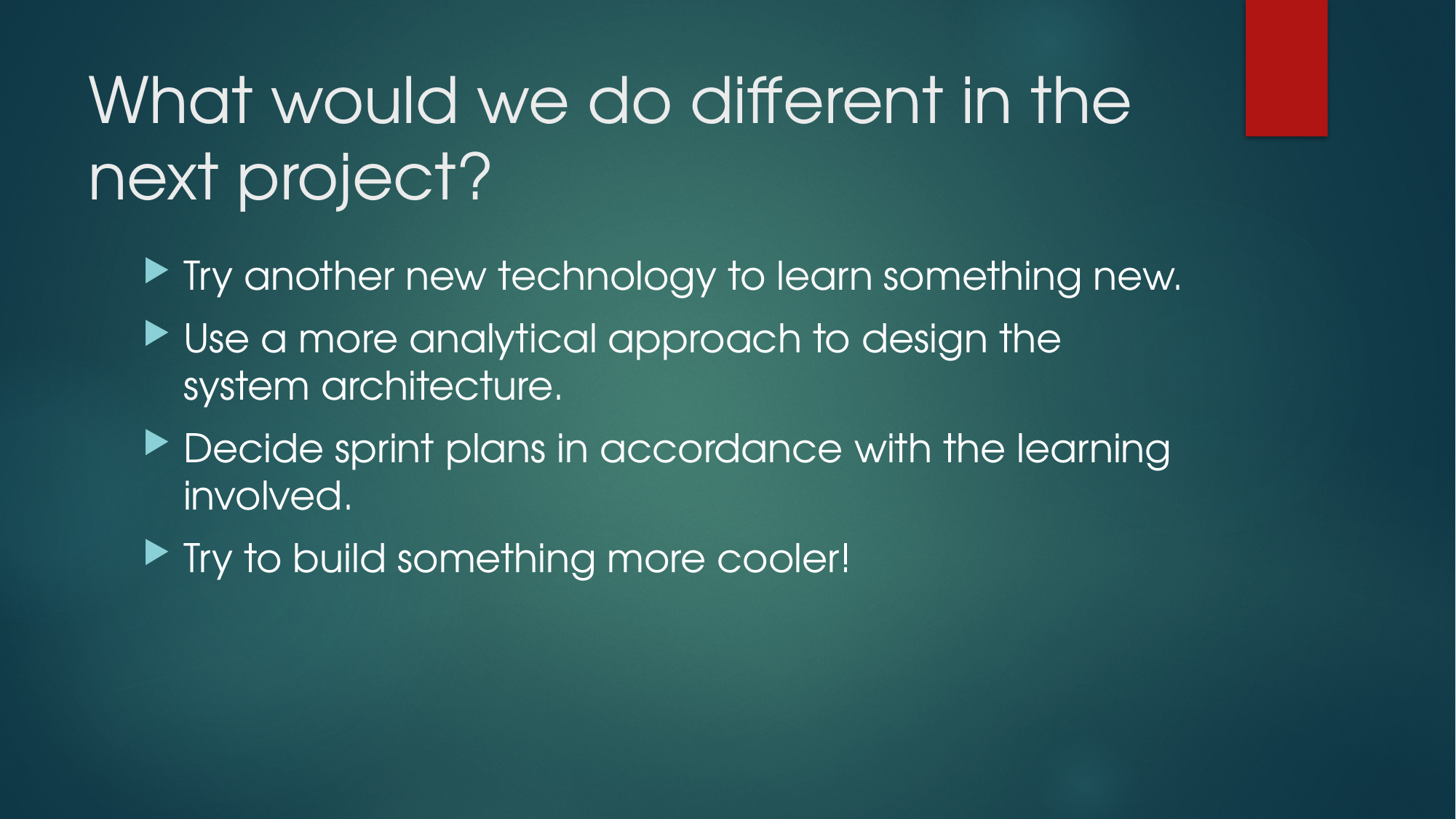

# What would we do different in the next project?
Try another new technology to learn something new.
Use a more analytical approach to design the system architecture.
Decide sprint plans in accordance with the learning involved.
Try to build something more cooler!